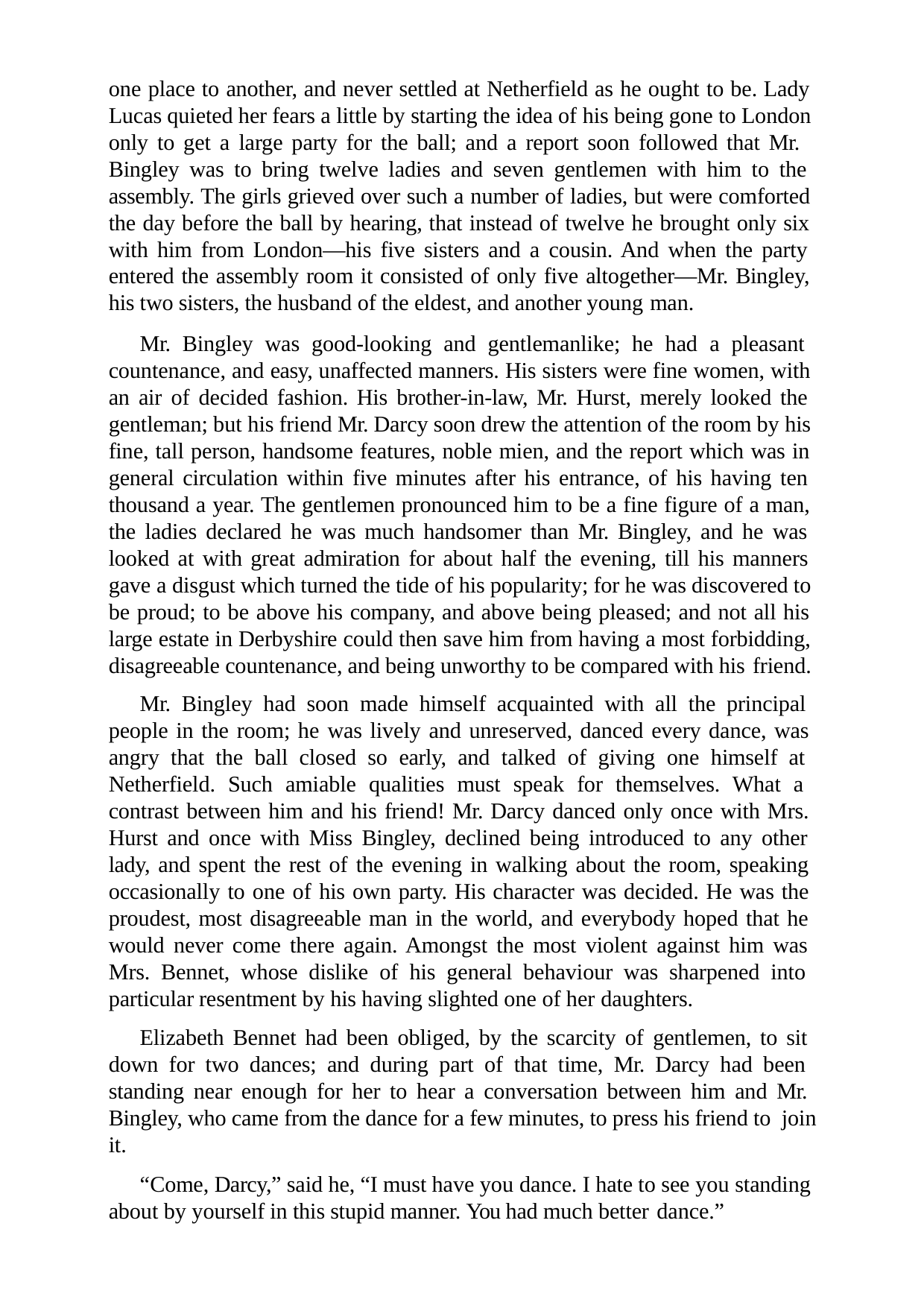

one place to another, and never settled at Netherfield as he ought to be. Lady  Lucas quieted her fears a little by starting the idea of his being gone to London  only to get a large party for the ball; and a report soon followed that Mr.   Bingley was to bring twelve ladies and seven gentlemen with him to the  assembly. The girls grieved over such a number of ladies, but were comforted  the day before the ball by hearing, that instead of twelve he brought only six  with him from London—his five sisters and a cousin. And when the party  entered the assembly room it consisted of only five altogether—Mr. Bingley,  his two sisters, the husband of the eldest, and another young man.
Mr. Bingley was good-looking and gentlemanlike; he had a pleasant  countenance, and easy, unaffected manners. His sisters were fine women, with  an air of decided fashion. His brother-in-law, Mr. Hurst, merely looked the  gentleman; but his friend Mr. Darcy soon drew the attention of the room by his  fine, tall person, handsome features, noble mien, and the report which was in  general circulation within five minutes after his entrance, of his having ten  thousand a year. The gentlemen pronounced him to be a fine figure of a man,  the ladies declared he was much handsomer than Mr. Bingley, and he was  looked at with great admiration for about half the evening, till his manners  gave a disgust which turned the tide of his popularity; for he was discovered to  be proud; to be above his company, and above being pleased; and not all his  large estate in Derbyshire could then save him from having a most forbidding,  disagreeable countenance, and being unworthy to be compared with his friend.
Mr. Bingley had soon made himself acquainted with all the principal  people in the room; he was lively and unreserved, danced every dance, was  angry that the ball closed so early, and talked of giving one himself at  Netherfield. Such amiable qualities must speak for themselves. What a  contrast between him and his friend! Mr. Darcy danced only once with Mrs.  Hurst and once with Miss Bingley, declined being introduced to any other  lady, and spent the rest of the evening in walking about the room, speaking  occasionally to one of his own party. His character was decided. He was the  proudest, most disagreeable man in the world, and everybody hoped that he  would never come there again. Amongst the most violent against him was  Mrs. Bennet, whose dislike of his general behaviour was sharpened into  particular resentment by his having slighted one of her daughters.
Elizabeth Bennet had been obliged, by the scarcity of gentlemen, to sit  down for two dances; and during part of that time, Mr. Darcy had been  standing near enough for her to hear a conversation between him and Mr.  Bingley, who came from the dance for a few minutes, to press his friend to  join it.
“Come, Darcy,” said he, “I must have you dance. I hate to see you standing  about by yourself in this stupid manner. You had much better dance.”